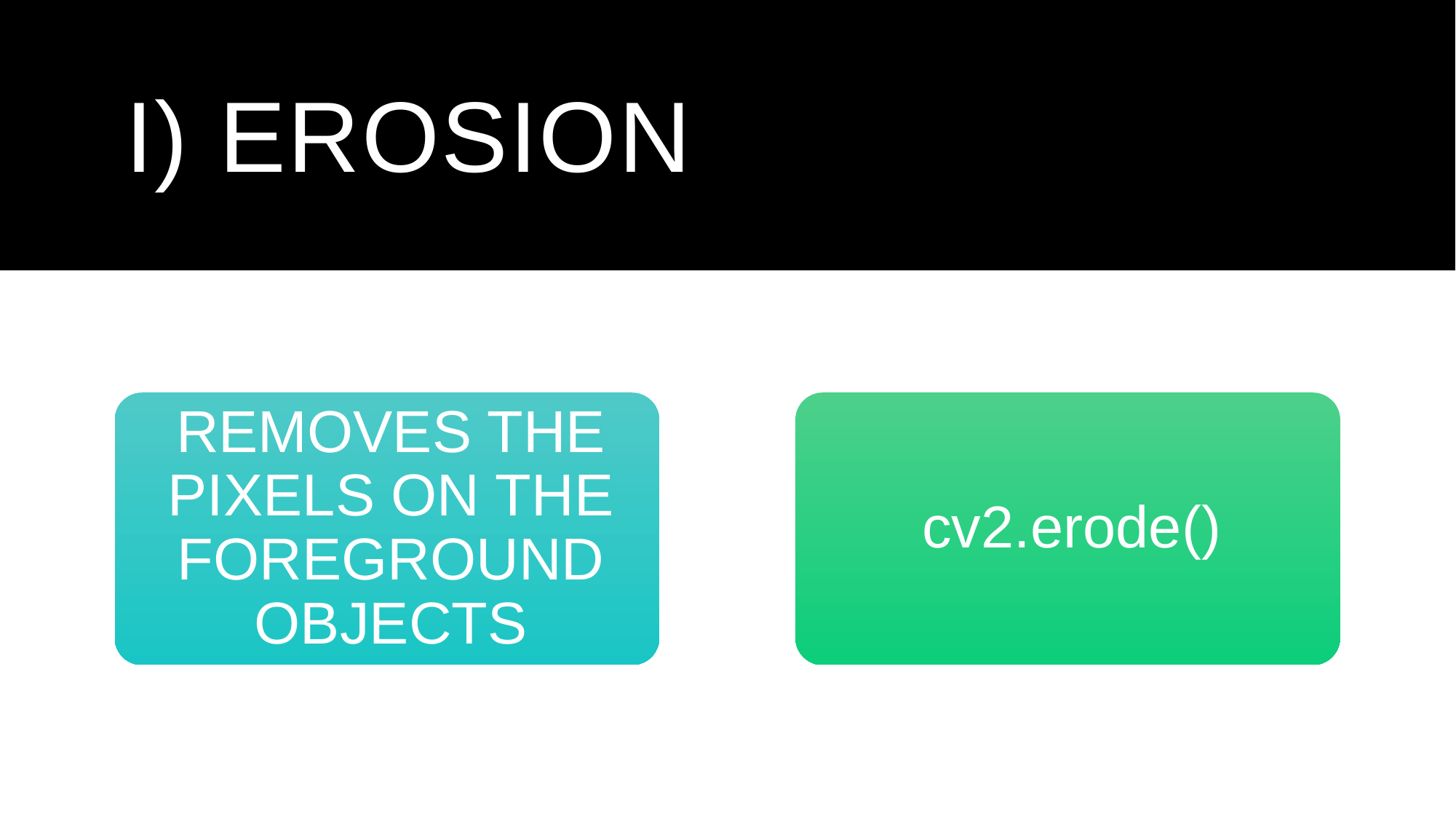

# i) EROSION
REMOVES THE PIXELS ON THE FOREGROUND OBJECTS
cv2.erode()